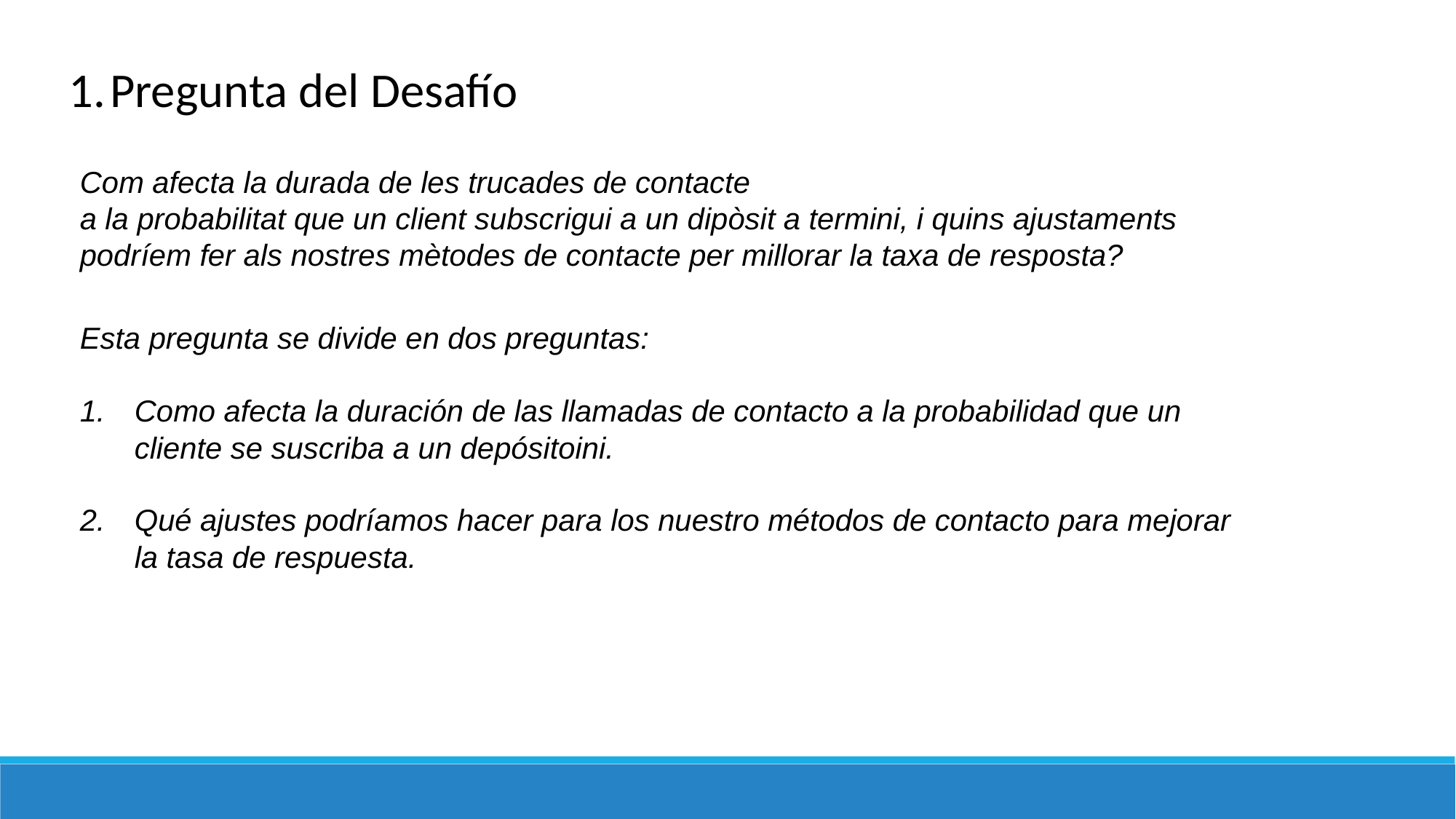

Pregunta del Desafío

Com afecta la durada de les trucades de contacte
a la probabilitat que un client subscrigui a un dipòsit a termini, i quins ajustaments podríem fer als nostres mètodes de contacte per millorar la taxa de resposta?

Esta pregunta se divide en dos preguntas:

Como afecta la duración de las llamadas de contacto a la probabilidad que un cliente se suscriba a un depósitoini.

Qué ajustes podríamos hacer para los nuestro métodos de contacto para mejorar la tasa de respuesta.